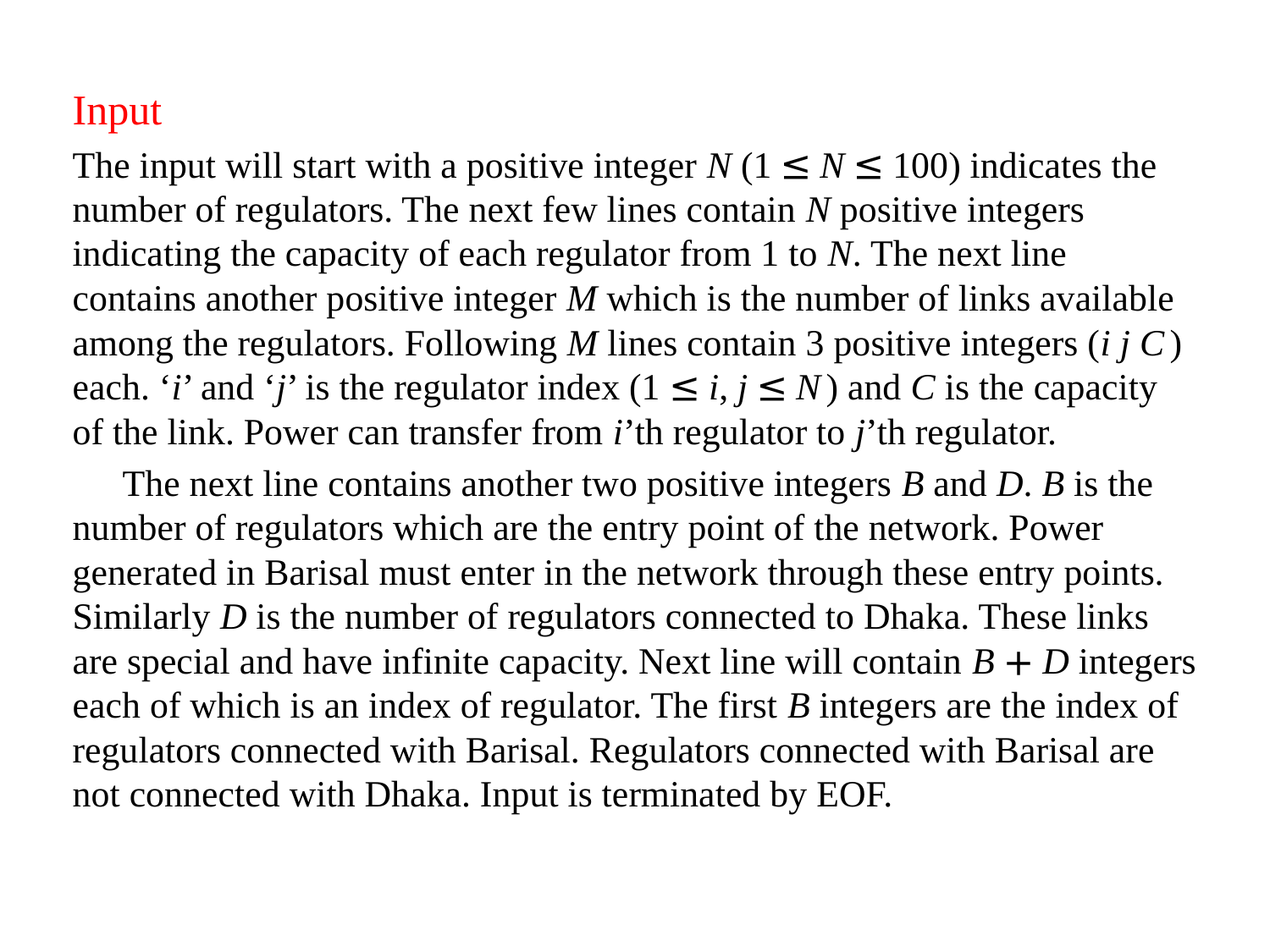

Input
The input will start with a positive integer N (1 ≤ N ≤ 100) indicates the number of regulators. The next few lines contain N positive integers indicating the capacity of each regulator from 1 to N. The next line contains another positive integer M which is the number of links available among the regulators. Following M lines contain 3 positive integers (i j C) each. ‘i’ and ‘j’ is the regulator index (1 ≤ i, j ≤ N) and C is the capacity of the link. Power can transfer from i’th regulator to j’th regulator.
The next line contains another two positive integers B and D. B is the number of regulators which are the entry point of the network. Power generated in Barisal must enter in the network through these entry points. Similarly D is the number of regulators connected to Dhaka. These links are special and have infinite capacity. Next line will contain B + D integers each of which is an index of regulator. The first B integers are the index of regulators connected with Barisal. Regulators connected with Barisal are not connected with Dhaka. Input is terminated by EOF.